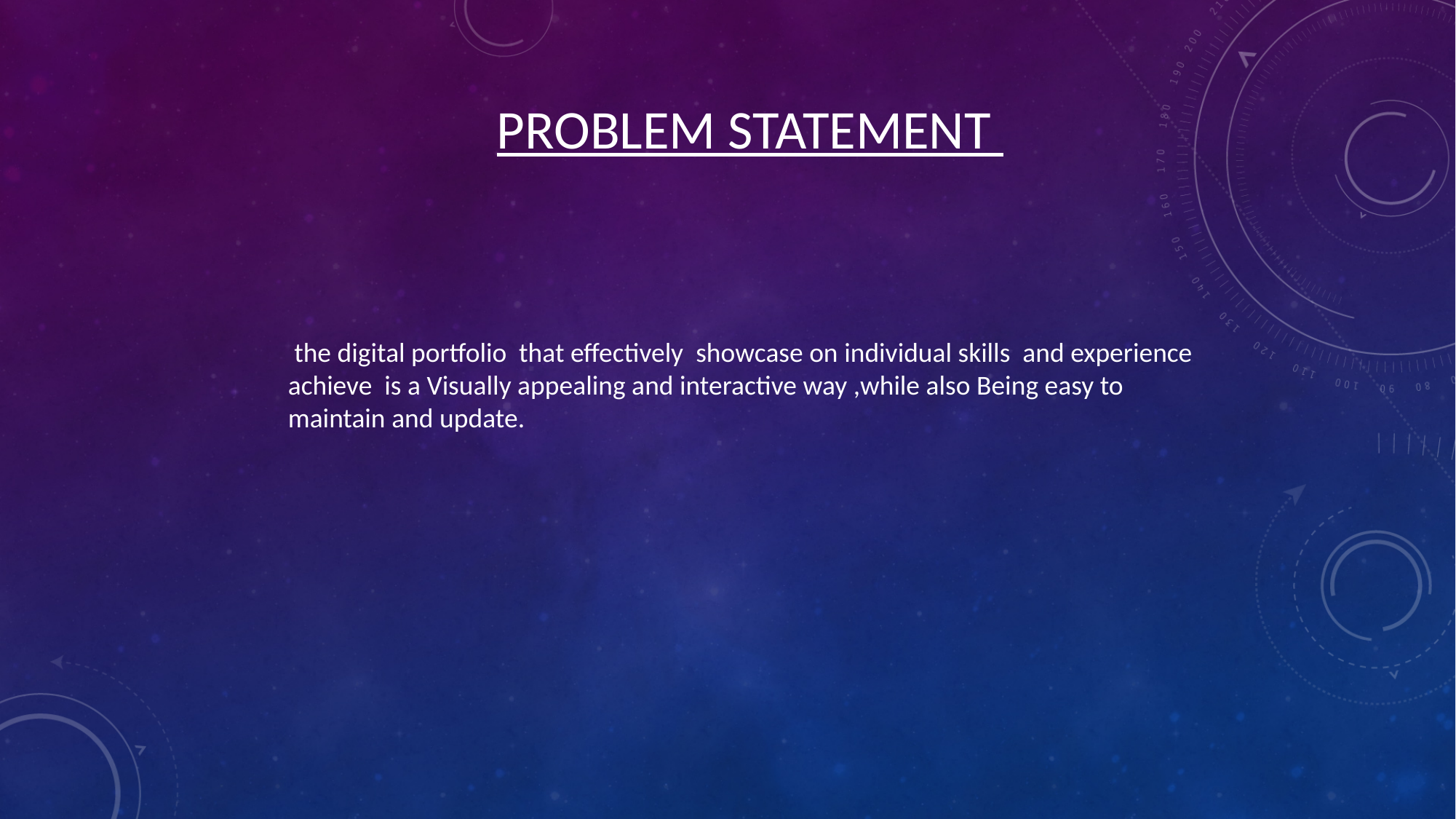

# Problem statement
 the digital portfolio  that effectively  showcase on individual skills  and experience achieve  is a Visually appealing and interactive way ,while also Being easy to maintain and update.